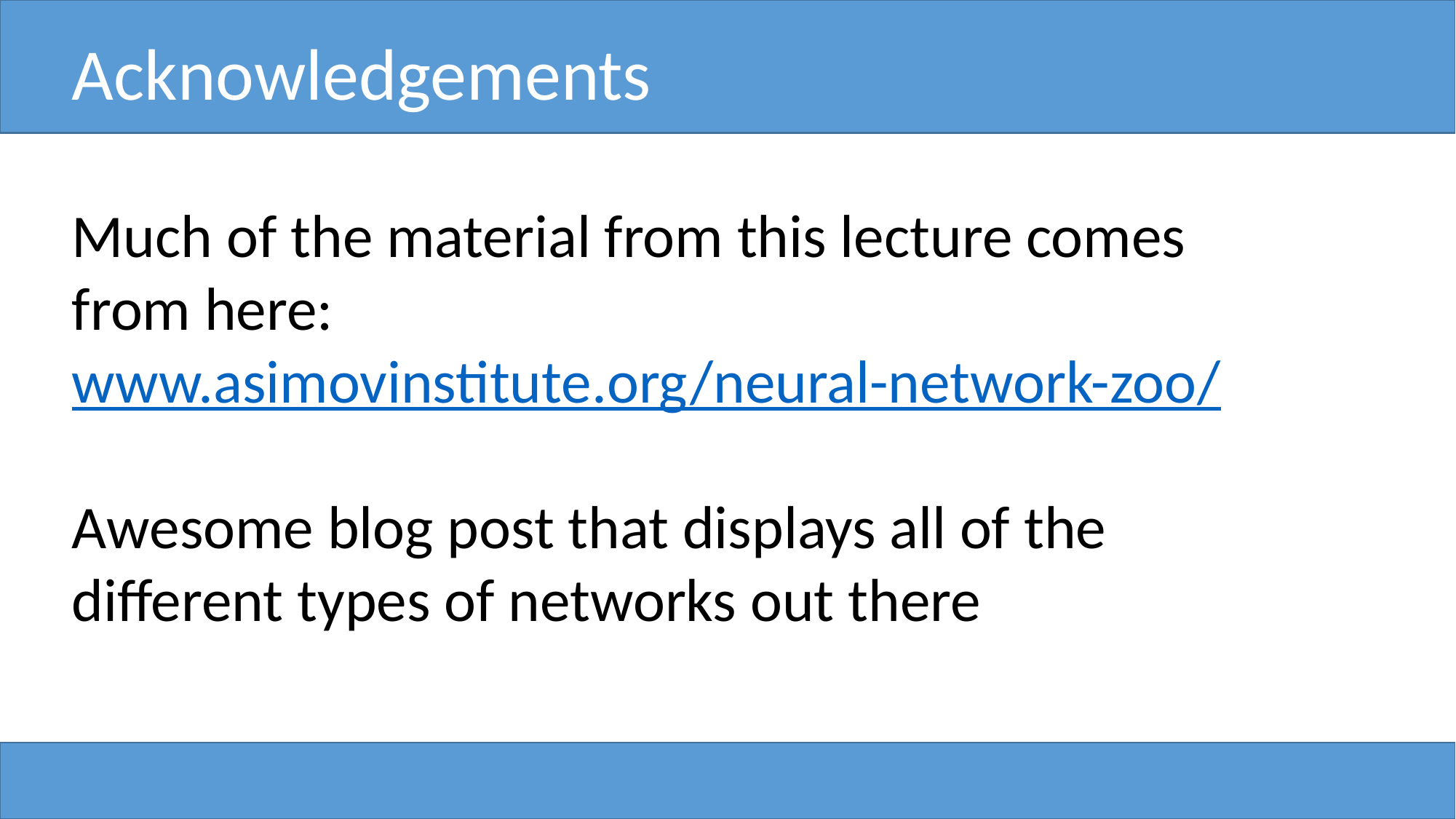

# Acknowledgements
Much of the material from this lecture comes from here:
www.asimovinstitute.org/neural-network-zoo/

Awesome blog post that displays all of the different types of networks out there